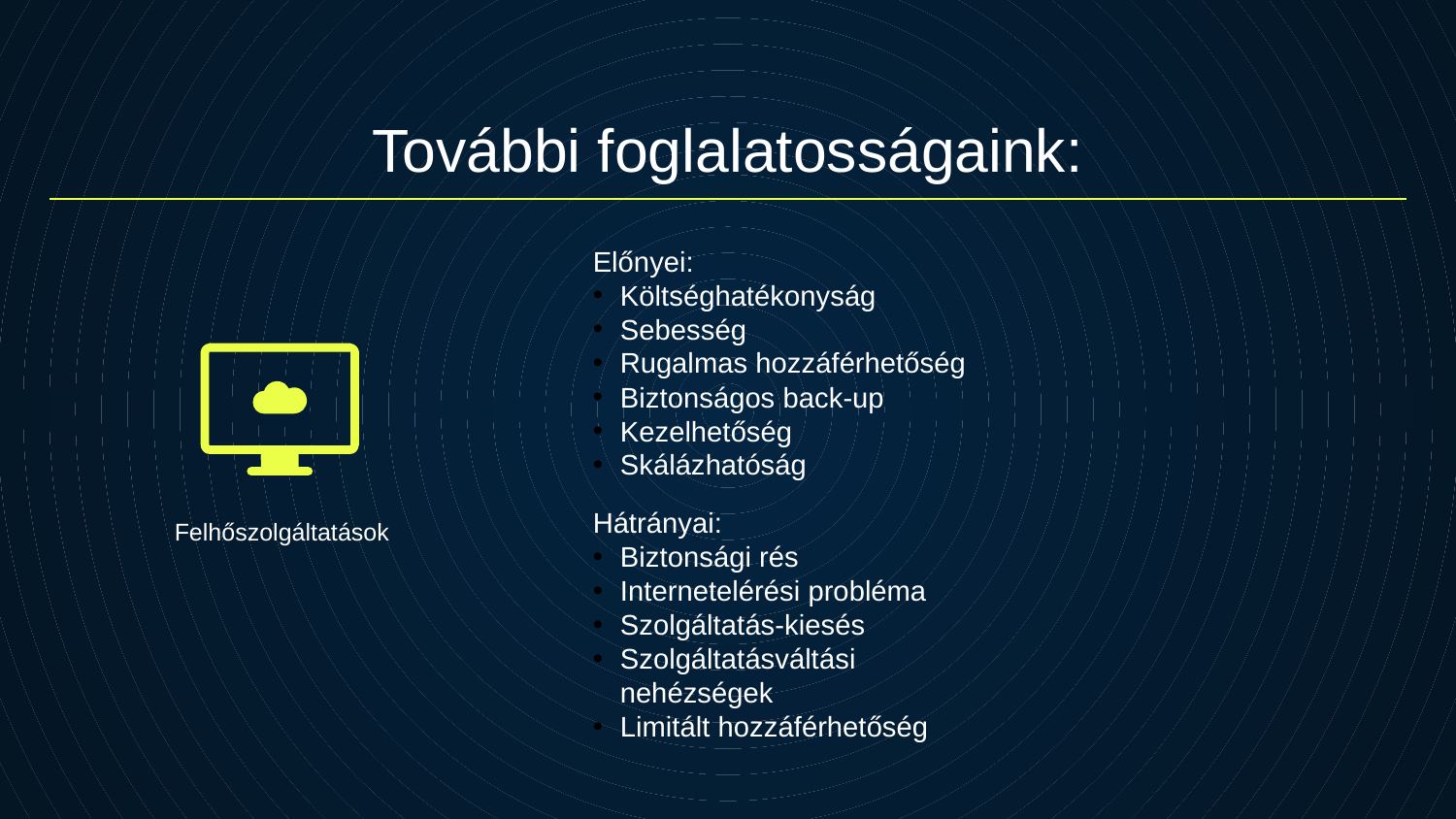

További foglalatosságaink:
Előnyei:
Költséghatékonyság
Sebesség
Rugalmas hozzáférhetőség
Biztonságos back-up
Kezelhetőség
Skálázhatóság
Hátrányai:
Biztonsági rés
Internetelérési probléma
Szolgáltatás-kiesés
Szolgáltatásváltási nehézségek
Limitált hozzáférhetőség

# Felhőszolgáltatások